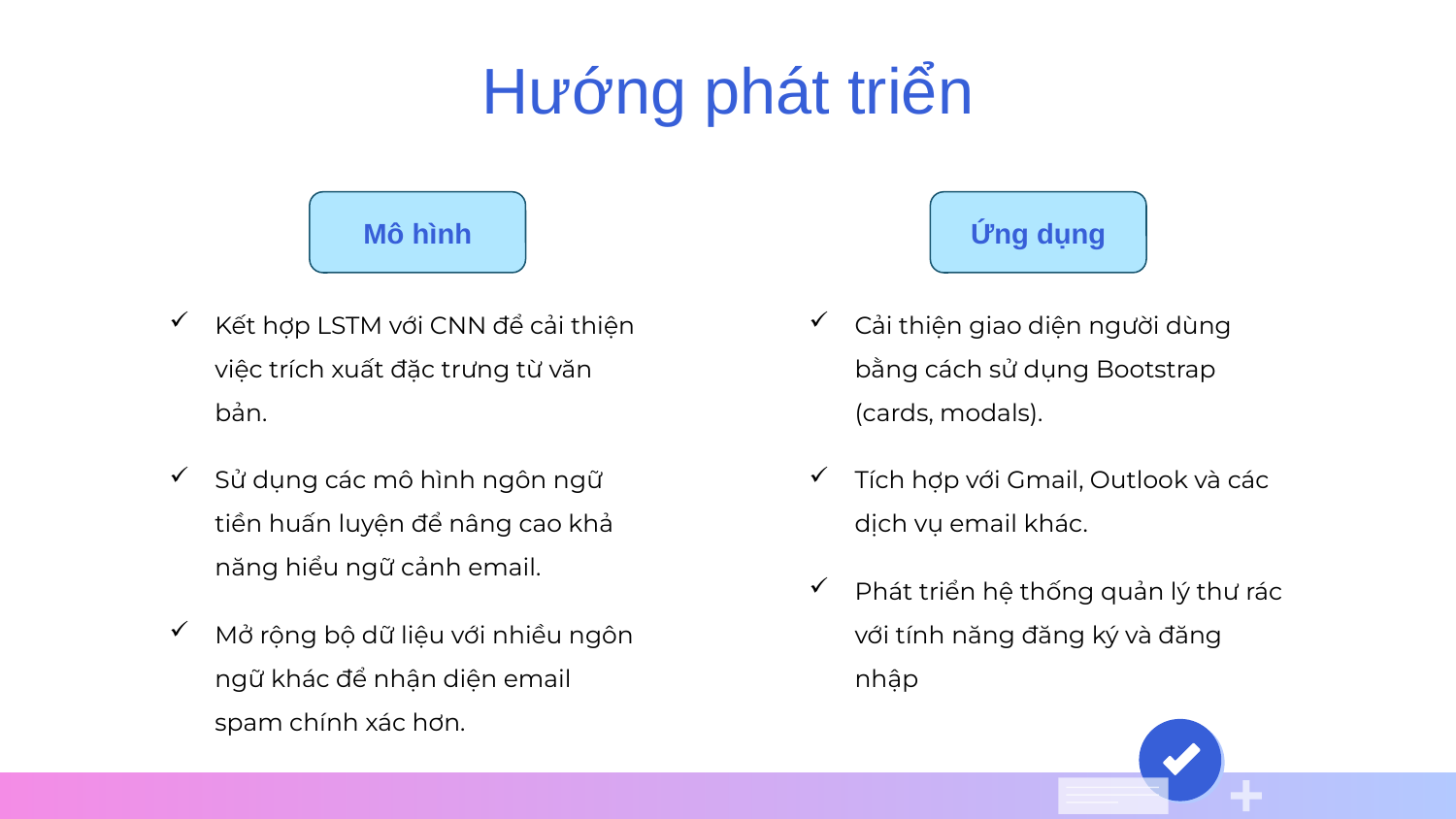

# Hướng phát triển
Mô hình
Ứng dụng
Kết hợp LSTM với CNN để cải thiện việc trích xuất đặc trưng từ văn bản.
Sử dụng các mô hình ngôn ngữ tiền huấn luyện để nâng cao khả năng hiểu ngữ cảnh email.
Mở rộng bộ dữ liệu với nhiều ngôn ngữ khác để nhận diện email spam chính xác hơn.
Cải thiện giao diện người dùng bằng cách sử dụng Bootstrap (cards, modals).
Tích hợp với Gmail, Outlook và các dịch vụ email khác.
Phát triển hệ thống quản lý thư rác với tính năng đăng ký và đăng nhập